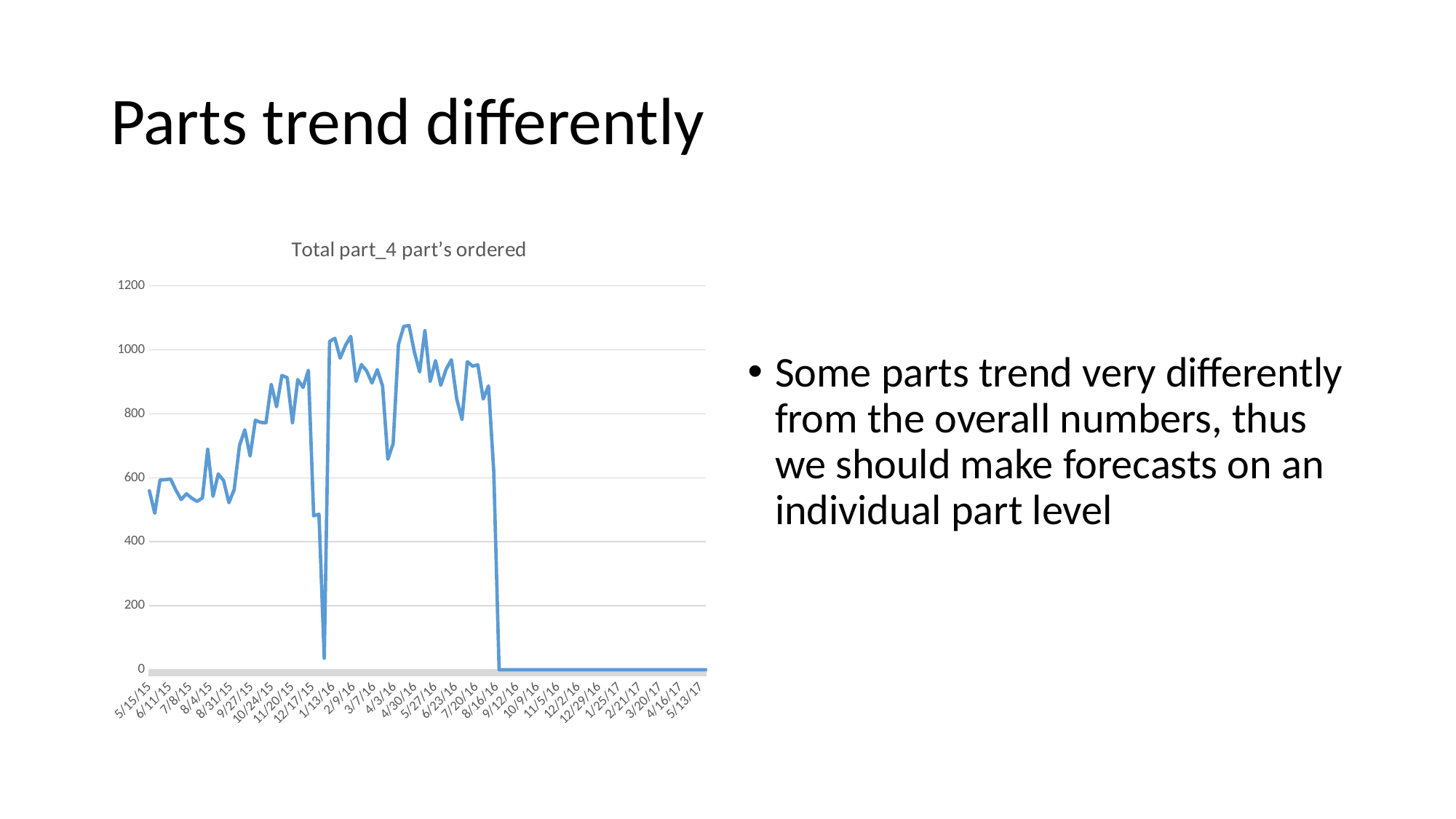

# Parts trend differently

### Chart: Total part_4 part’s ordered

| Category | part_4 |
|---|---|
| 42139.0 | 559.0 |
| 42146.0 | 489.0 |
| 42153.0 | 593.0 |
| 42160.0 | 594.0 |
| 42167.0 | 596.0 |
| 42174.0 | 561.0 |
| 42181.0 | 532.0 |
| 42188.0 | 550.0 |
| 42195.0 | 536.0 |
| 42202.0 | 526.0 |
| 42209.0 | 537.0 |
| 42216.0 | 689.0 |
| 42223.0 | 542.0 |
| 42230.0 | 612.0 |
| 42237.0 | 591.0 |
| 42244.0 | 522.0 |
| 42251.0 | 563.0 |
| 42258.0 | 701.0 |
| 42265.0 | 750.0 |
| 42272.0 | 668.0 |
| 42279.0 | 780.0 |
| 42286.0 | 773.0 |
| 42293.0 | 772.0 |
| 42300.0 | 892.0 |
| 42307.0 | 822.0 |
| 42314.0 | 920.0 |
| 42321.0 | 913.0 |
| 42328.0 | 772.0 |
| 42335.0 | 907.0 |
| 42342.0 | 882.0 |
| 42349.0 | 936.0 |
| 42356.0 | 481.0 |
| 42363.0 | 486.0 |
| 42370.0 | 36.0 |
| 42377.0 | 1026.0 |
| 42384.0 | 1036.0 |
| 42391.0 | 974.0 |
| 42398.0 | 1014.0 |
| 42405.0 | 1042.0 |
| 42412.0 | 901.0 |
| 42419.0 | 954.0 |
| 42426.0 | 934.0 |
| 42433.0 | 896.0 |
| 42440.0 | 938.0 |
| 42447.0 | 887.0 |
| 42454.0 | 658.0 |
| 42461.0 | 707.0 |
| 42468.0 | 1017.0 |
| 42475.0 | 1073.0 |
| 42482.0 | 1076.0 |
| 42489.0 | 994.0 |
| 42496.0 | 931.0 |
| 42503.0 | 1060.0 |
| 42510.0 | 901.0 |
| 42517.0 | 966.0 |
| 42524.0 | 889.0 |
| 42531.0 | 939.0 |
| 42538.0 | 969.0 |
| 42545.0 | 847.0 |
| 42552.0 | 782.0 |
| 42559.0 | 963.0 |
| 42566.0 | 949.0 |
| 42573.0 | 953.0 |
| 42580.0 | 846.0 |
| 42587.0 | 887.0 |
| 42594.0 | 619.0 |
| 42601.0 | 0.0 |
| 42608.0 | 0.0 |
| 42615.0 | 0.0 |
| 42622.0 | 0.0 |
| 42629.0 | 0.0 |
| 42636.0 | 0.0 |
| 42643.0 | 0.0 |
| 42650.0 | 0.0 |
| 42657.0 | 0.0 |
| 42664.0 | 0.0 |
| 42671.0 | 0.0 |
| 42678.0 | 0.0 |
| 42685.0 | 0.0 |
| 42692.0 | 0.0 |
| 42699.0 | 0.0 |
| 42706.0 | 0.0 |
| 42713.0 | 0.0 |
| 42720.0 | 0.0 |
| 42727.0 | 0.0 |
| 42734.0 | 0.0 |
| 42741.0 | 0.0 |
| 42748.0 | 0.0 |
| 42755.0 | 0.0 |
| 42762.0 | 0.0 |
| 42769.0 | 0.0 |
| 42776.0 | 0.0 |
| 42783.0 | 0.0 |
| 42790.0 | 0.0 |
| 42797.0 | 0.0 |
| 42804.0 | 0.0 |
| 42811.0 | 0.0 |
| 42818.0 | 0.0 |
| 42825.0 | 0.0 |
| 42832.0 | 0.0 |
| 42839.0 | 0.0 |
| 42846.0 | 0.0 |
| 42853.0 | 0.0 |
| 42860.0 | 0.0 |
| 42867.0 | 0.0 |
| 42874.0 | 0.0 |

Some parts trend very differently from the overall numbers, thus we should make forecasts on an individual part level